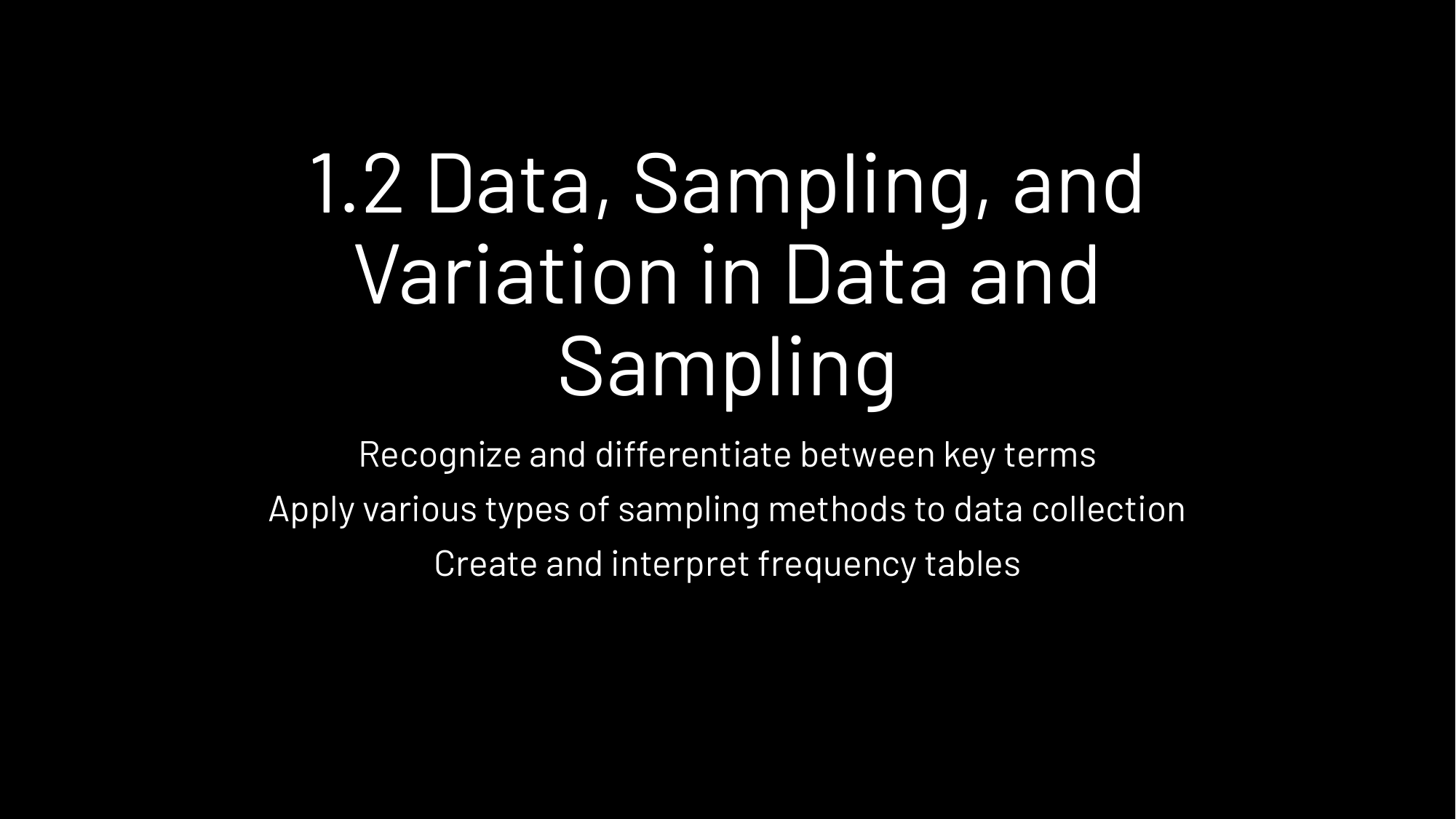

# 1.2 Data, Sampling, and Variation in Data and Sampling
Recognize and differentiate between key terms
Apply various types of sampling methods to data collection
Create and interpret frequency tables